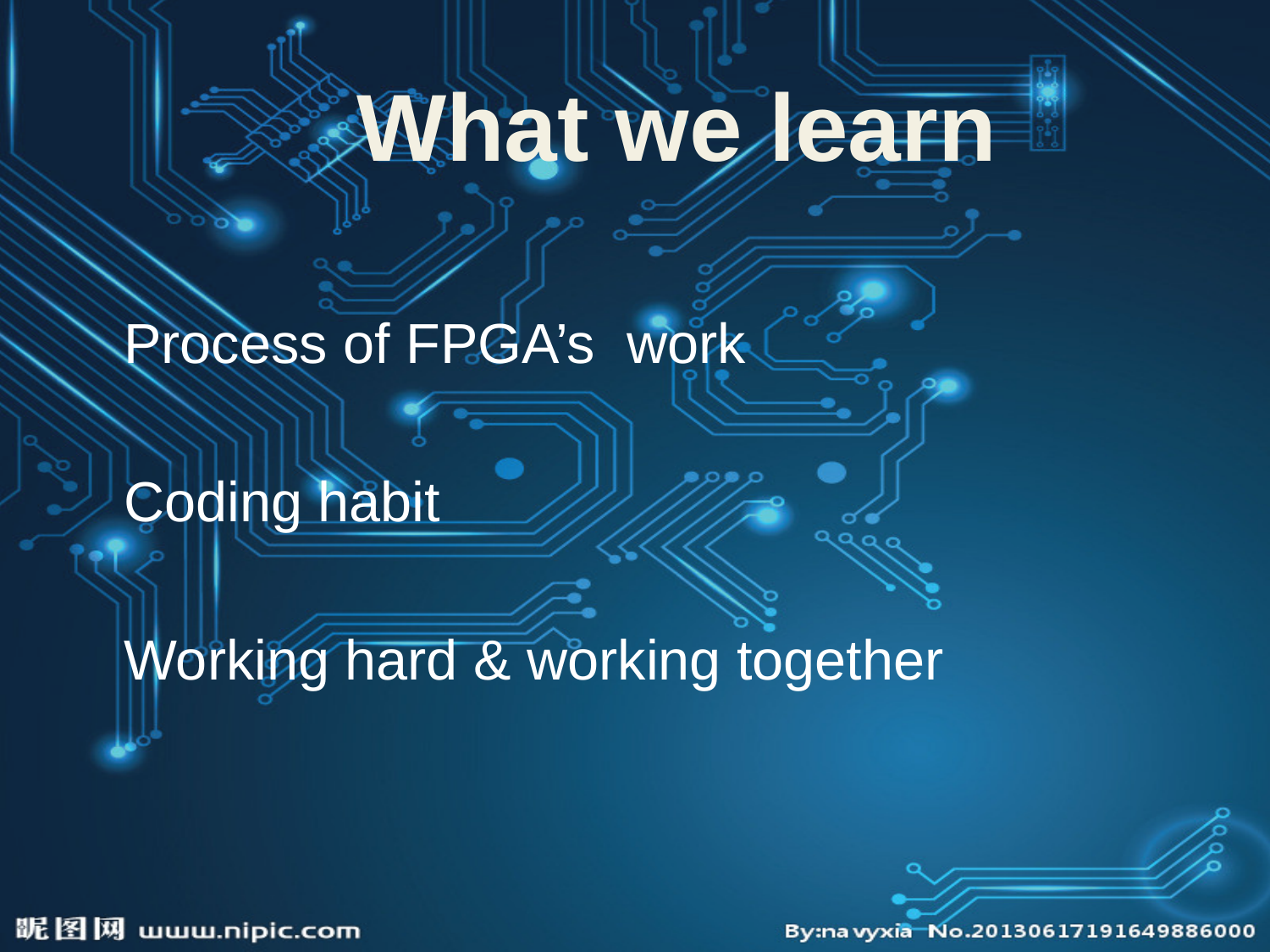

What we learn

	Process of FPGA’s  work

	Coding habit

	Working hard & working together